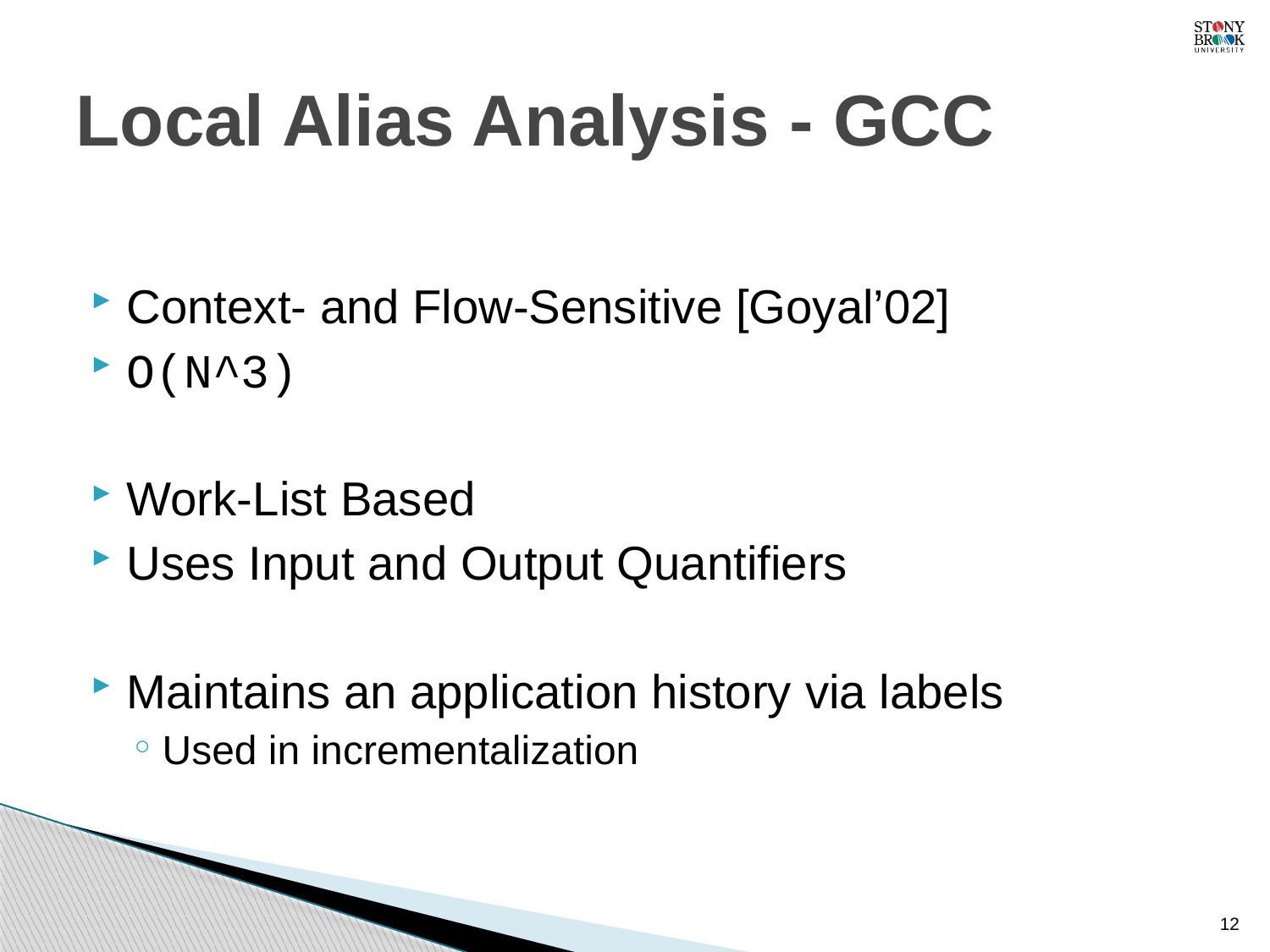

# Local Alias Analysis - GCC

Context- and Flow-Sensitive [Goyal’02]
O(N^3)

Work-List Based
Uses Input and Output Quantifiers

Maintains an application history via labels
Used in incrementalization
12